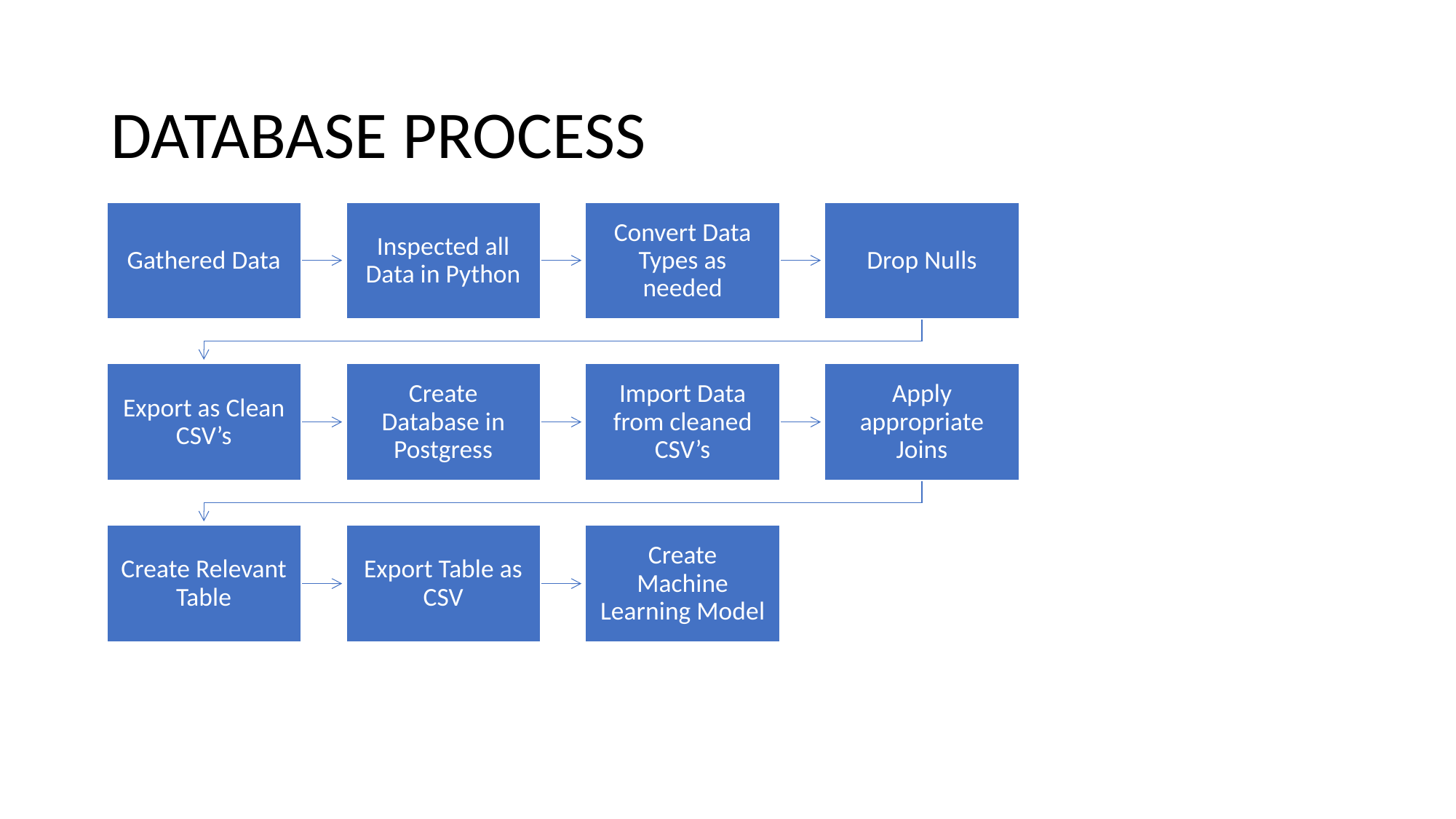

# DATABASE PROCESS

Gathered Data

Inspected all Data in Python

Convert Data Types as needed

Drop Nulls

Export as Clean CSV’s

Create Database in Postgress

Import Data from cleaned CSV’s

Apply appropriate Joins

Create Relevant Table

Export Table as CSV
Create Machine Learning Model